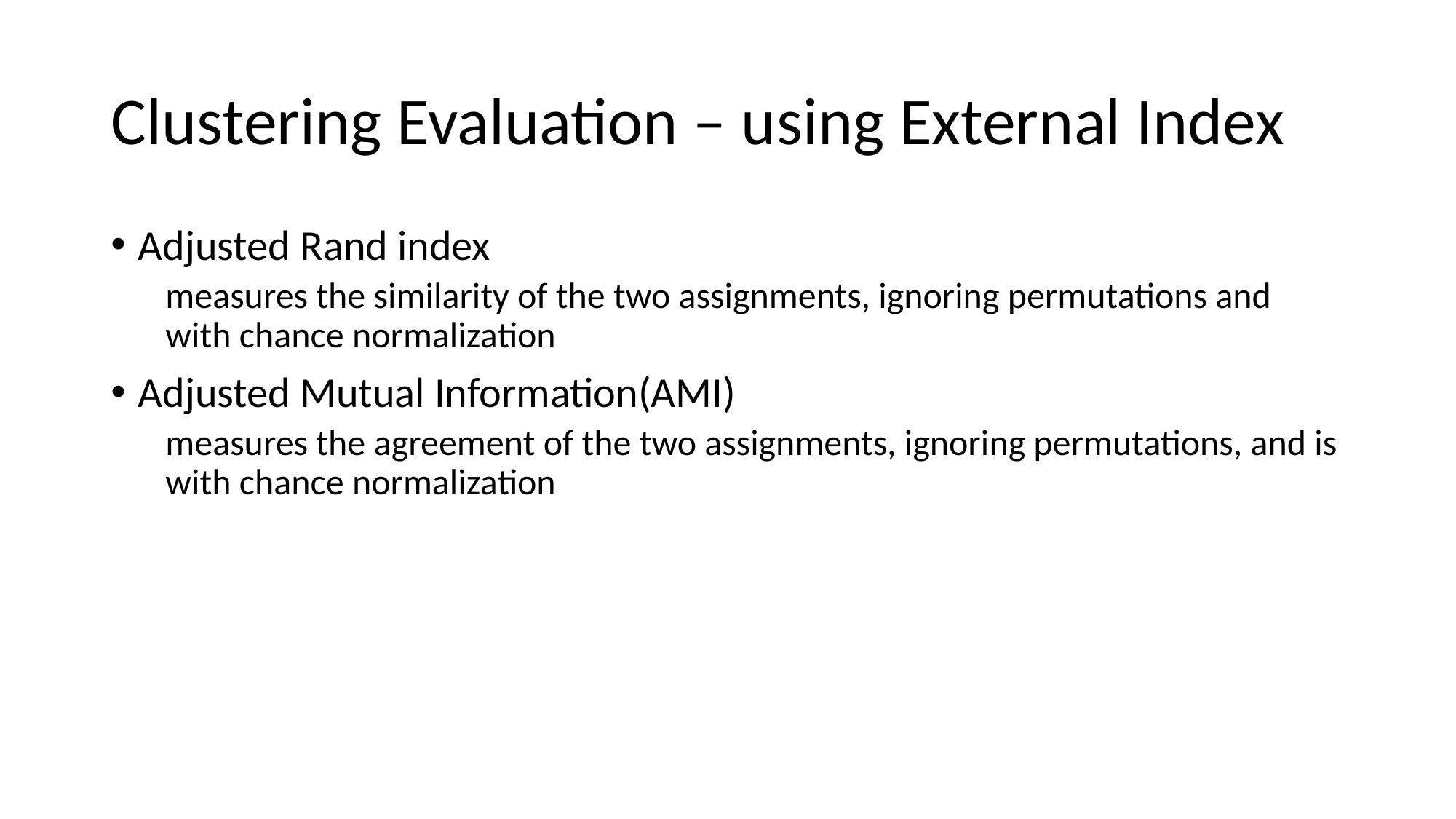

# Clustering Evaluation – using External Index
Adjusted Rand index
measures the similarity of the two assignments, ignoring permutations and with chance normalization
Adjusted Mutual Information(AMI)
measures the agreement of the two assignments, ignoring permutations, and is with chance normalization